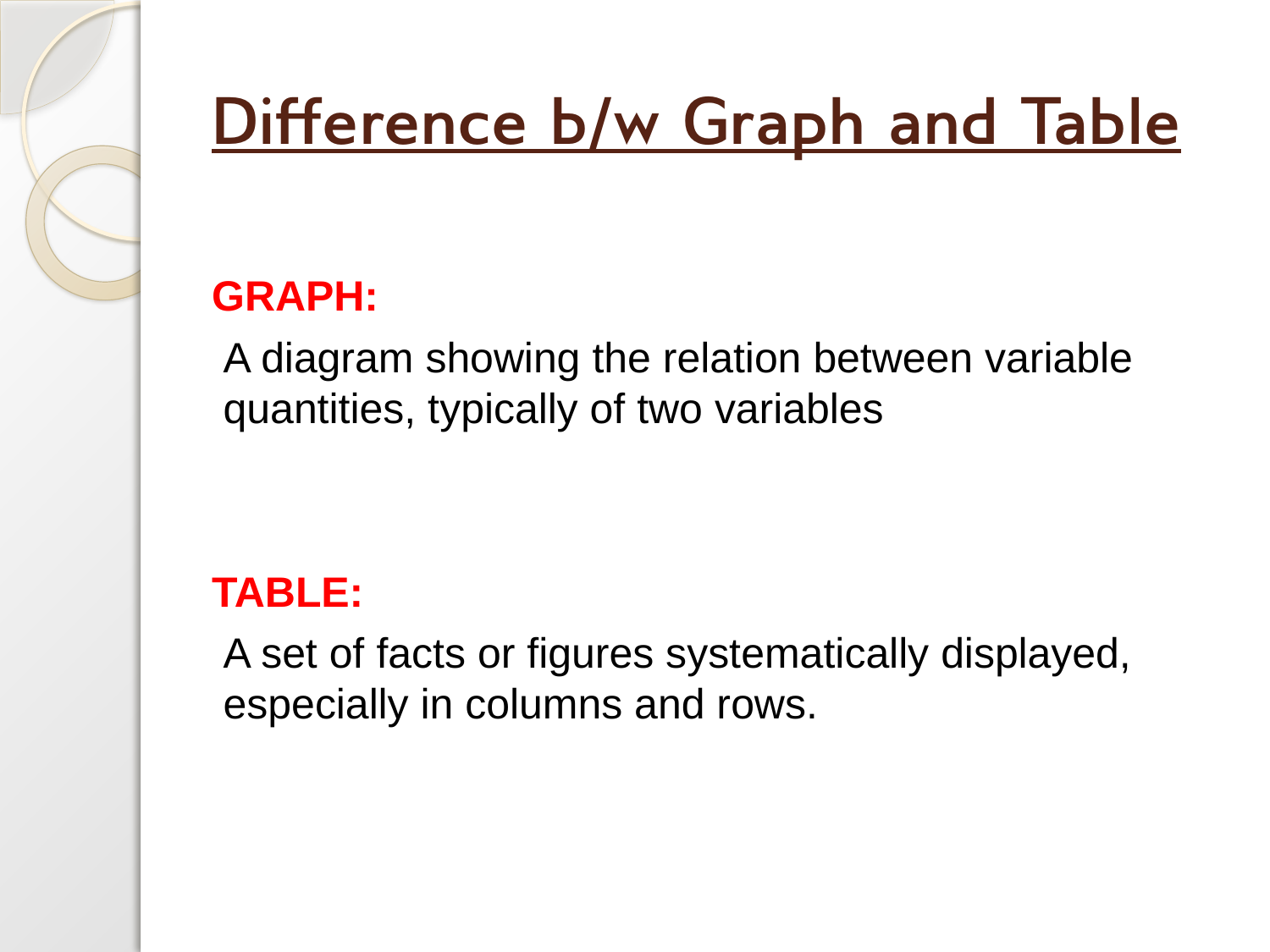

# Difference b/w Graph and Table

GRAPH:
A diagram showing the relation between variable quantities, typically of two variables

TABLE:
A set of facts or figures systematically displayed, especially in columns and rows.